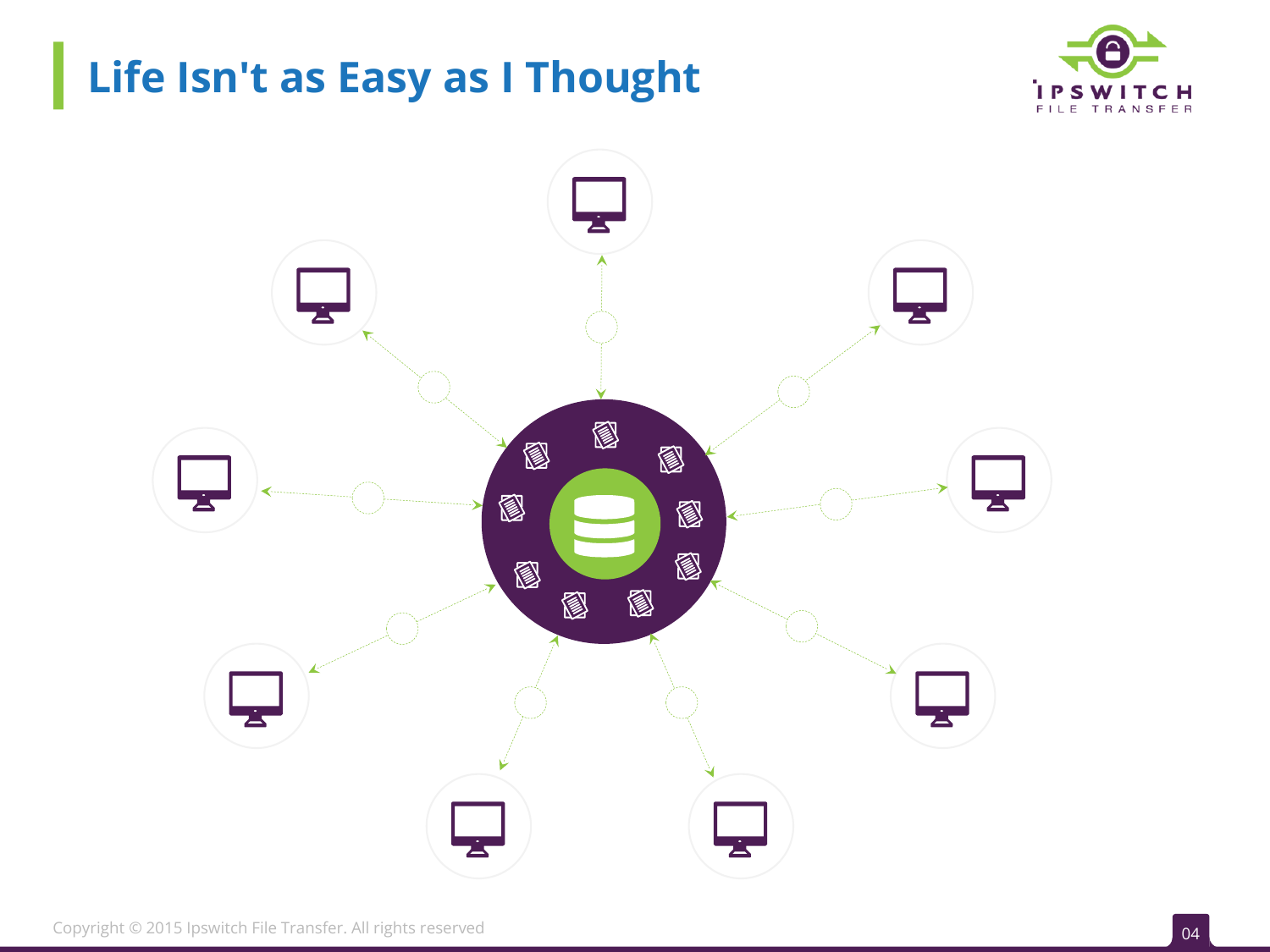

Life Isn't as Easy as I Thought

Copyright © 2015 Ipswitch File Transfer. All rights reserved
04